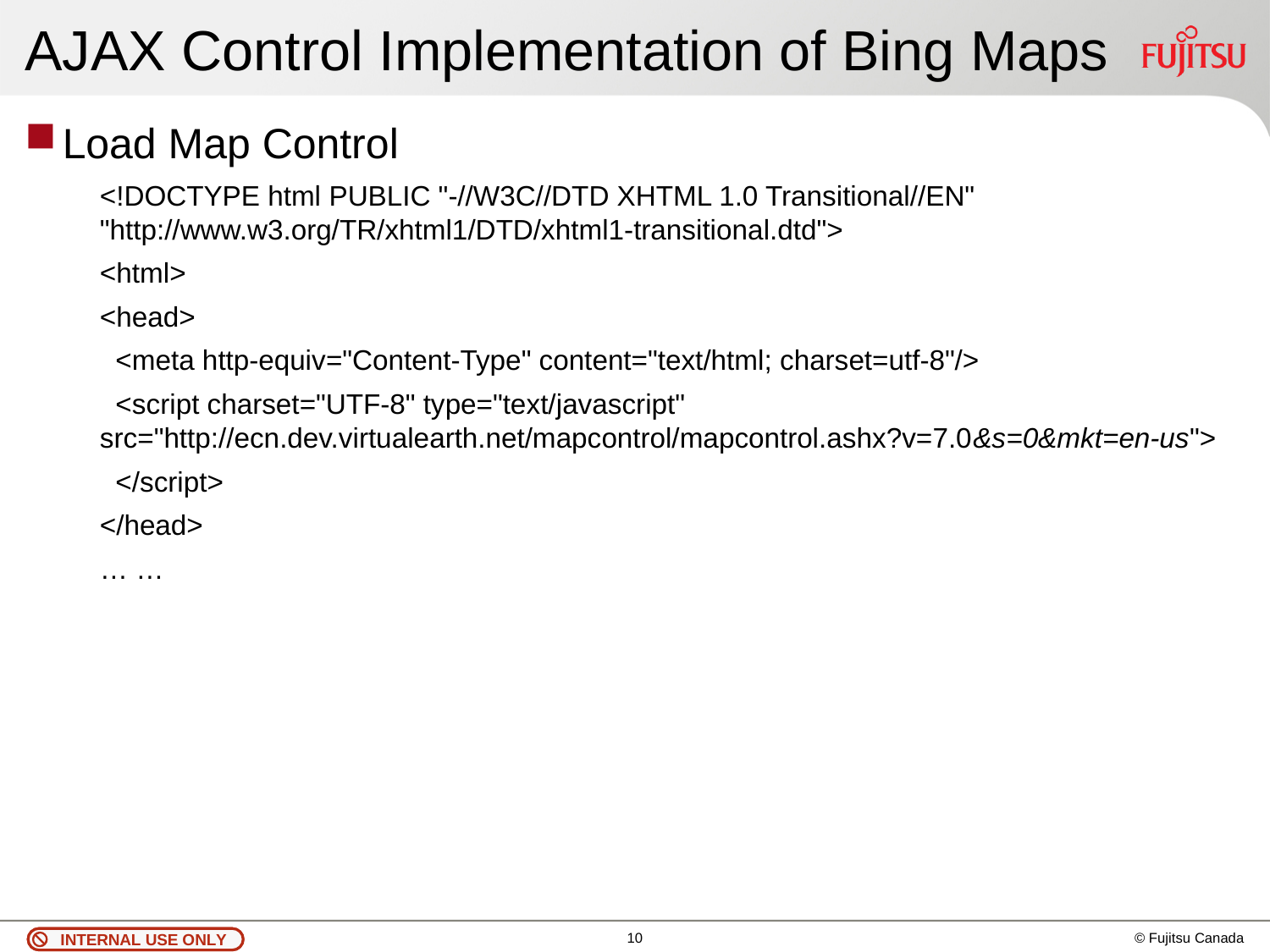

# AJAX Control Implementation of Bing Maps
Load Map Control
<!DOCTYPE html PUBLIC "-//W3C//DTD XHTML 1.0 Transitional//EN" "http://www.w3.org/TR/xhtml1/DTD/xhtml1-transitional.dtd">
<html>
<head>
  <meta http-equiv="Content-Type" content="text/html; charset=utf-8"/>
  <script charset="UTF-8" type="text/javascript" src="http://ecn.dev.virtualearth.net/mapcontrol/mapcontrol.ashx?v=7.0&s=0&mkt=en-us">
  </script>
</head>
… …